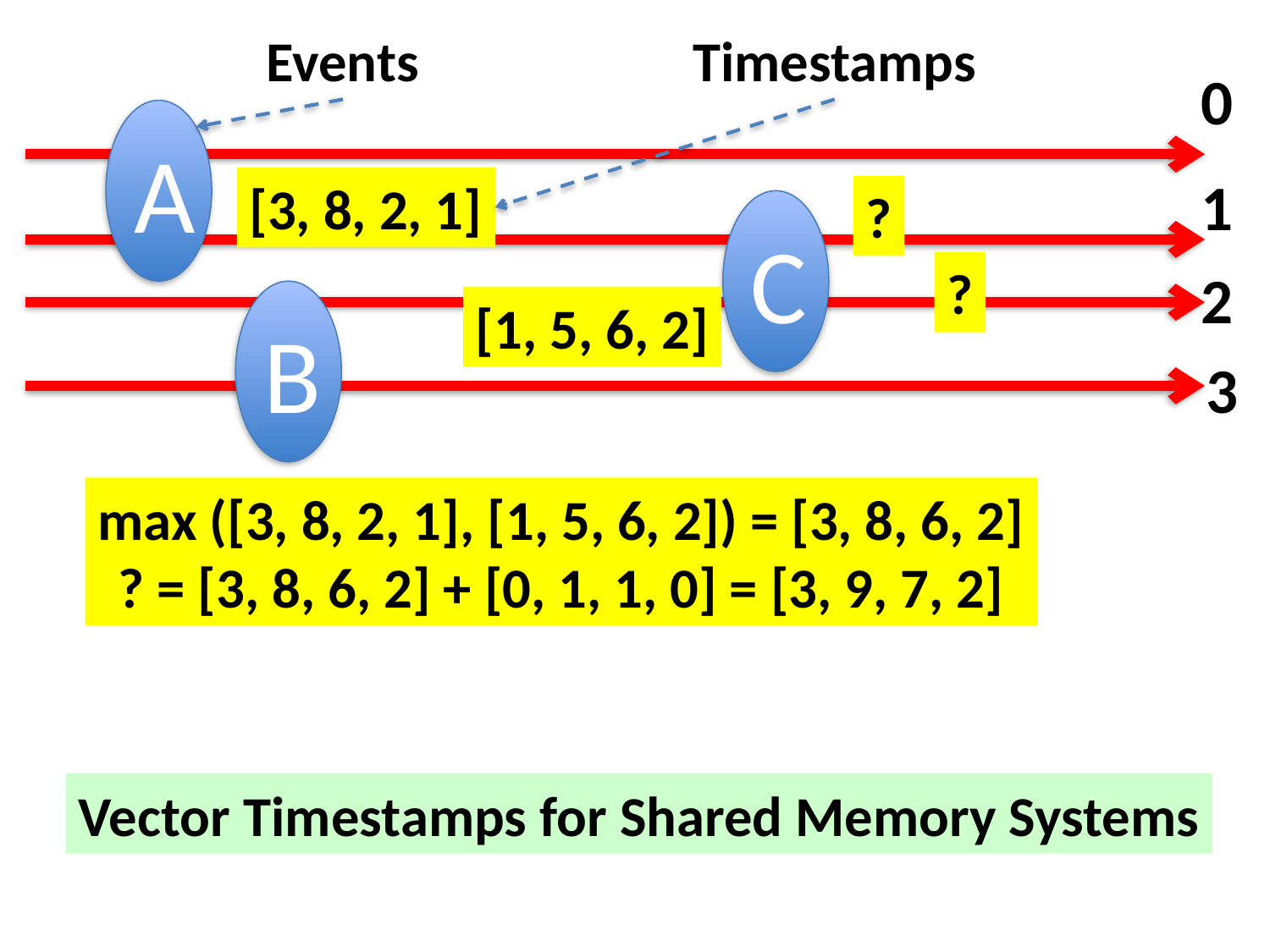

Events
Timestamps
0
A
1
[3, 8, 2, 1]
?
C
?
2
B
[1, 5, 6, 2]
3
max ([3, 8, 2, 1], [1, 5, 6, 2]) = [3, 8, 6, 2]
? = [3, 8, 6, 2] + [0, 1, 1, 0] = [3, 9, 7, 2]
Vector Timestamps for Shared Memory Systems